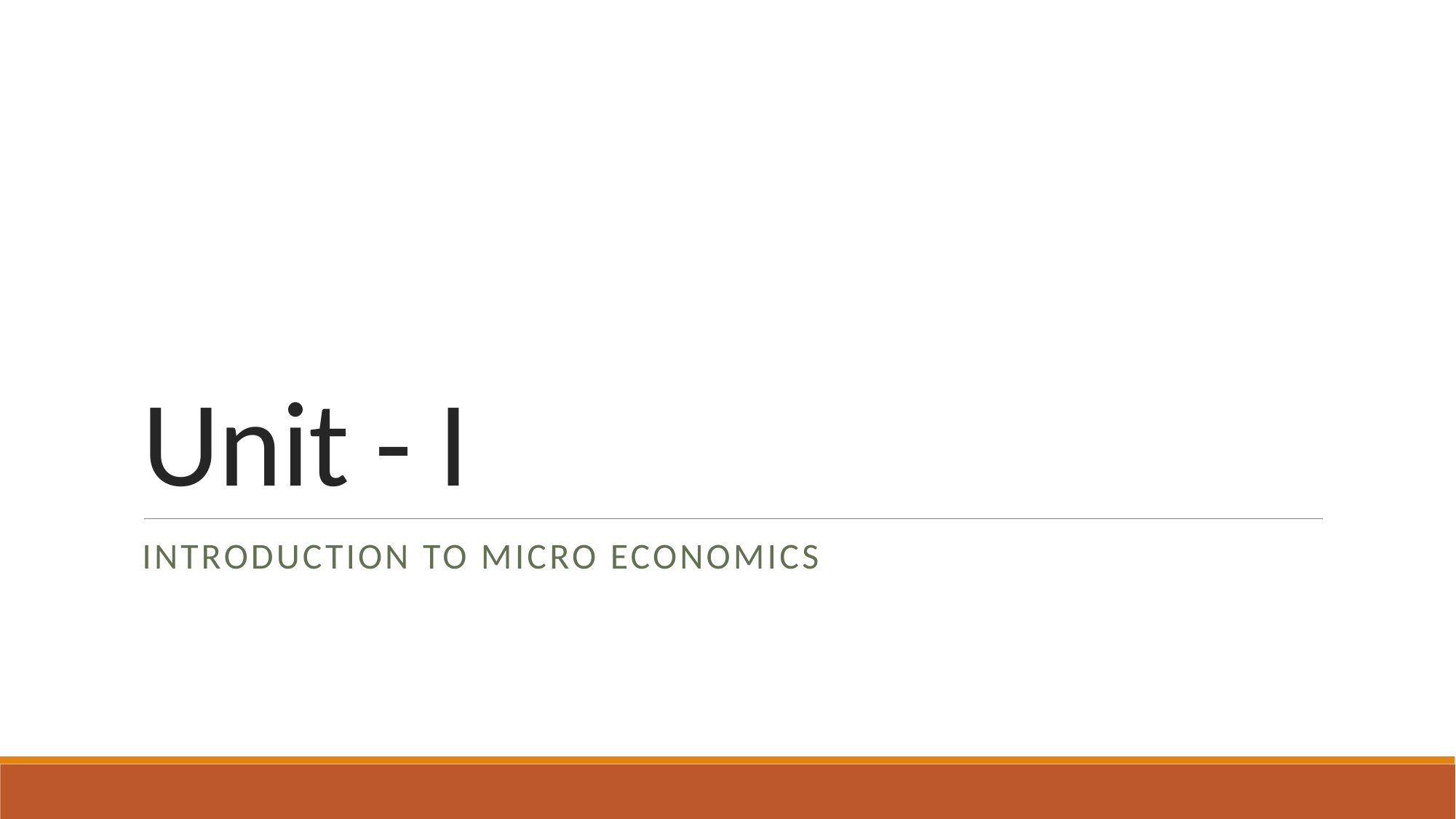

# Unit - I
Introduction to micro economics